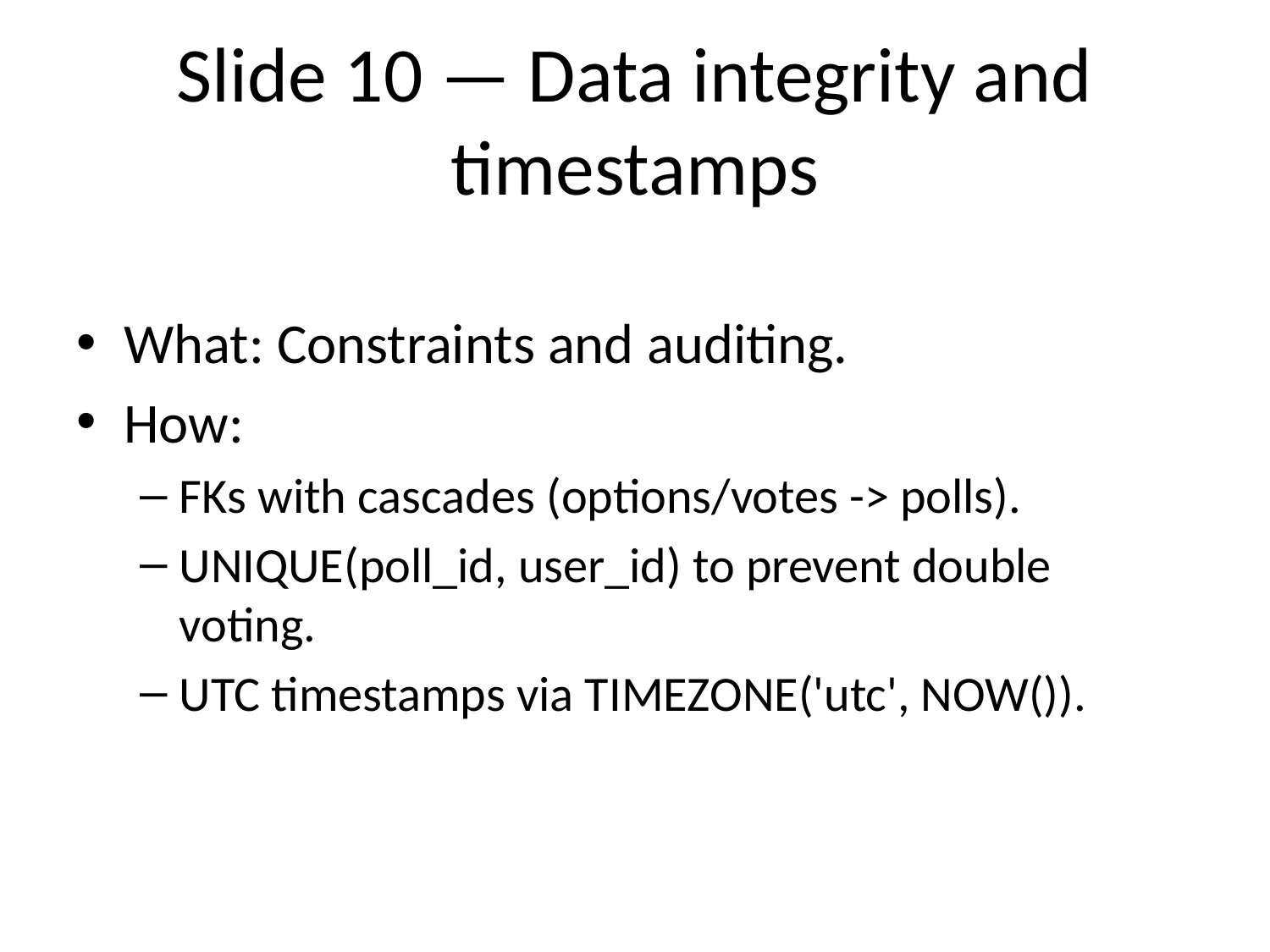

# Slide 10 — Data integrity and timestamps

What: Constraints and auditing.
How:
FKs with cascades (options/votes -> polls).
UNIQUE(poll_id, user_id) to prevent double voting.
UTC timestamps via TIMEZONE('utc', NOW()).